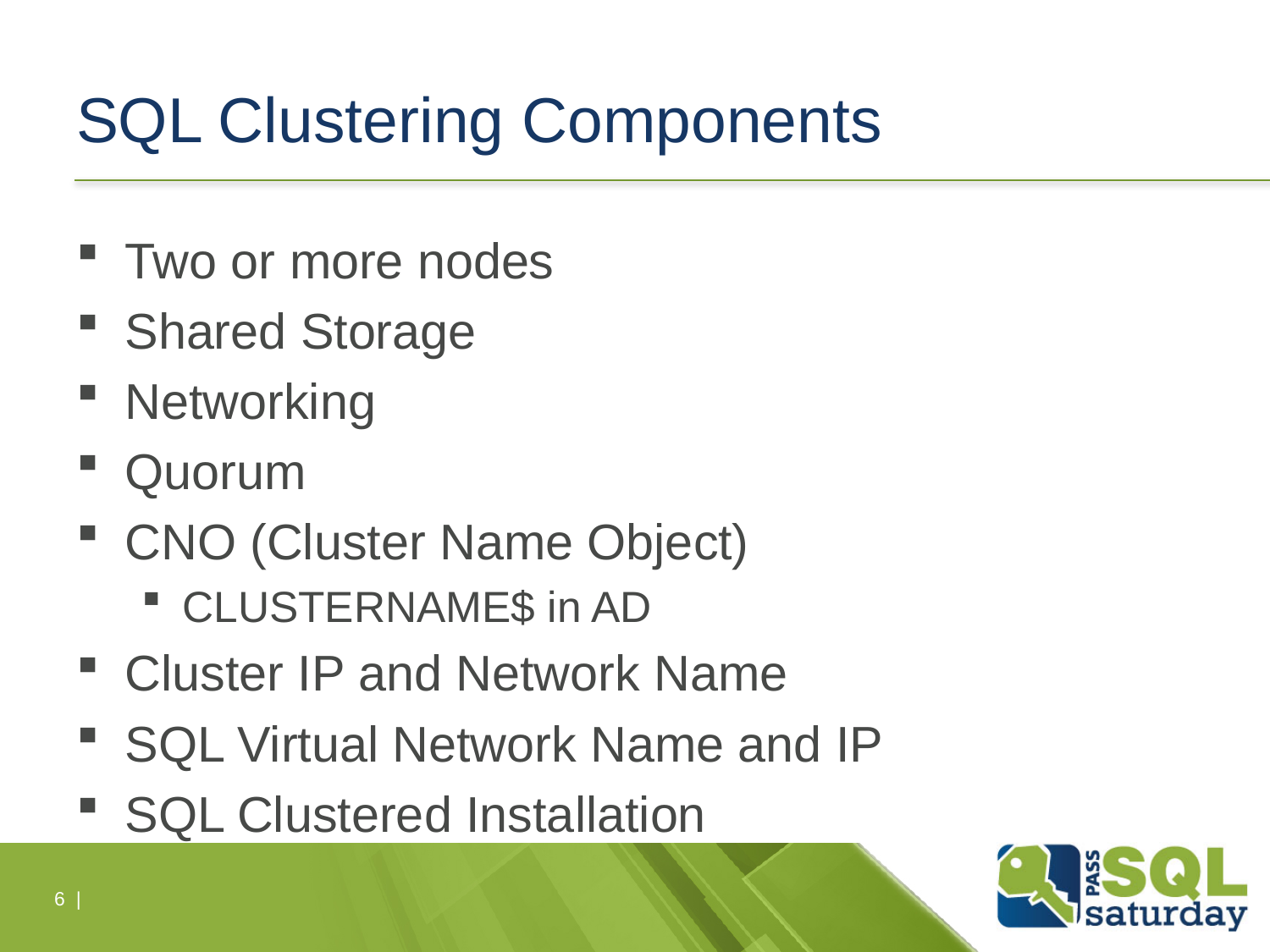

# SQL Clustering Components
Two or more nodes
Shared Storage
Networking
Quorum
CNO (Cluster Name Object)
CLUSTERNAME$ in AD
Cluster IP and Network Name
SQL Virtual Network Name and IP
SQL Clustered Installation

6  |